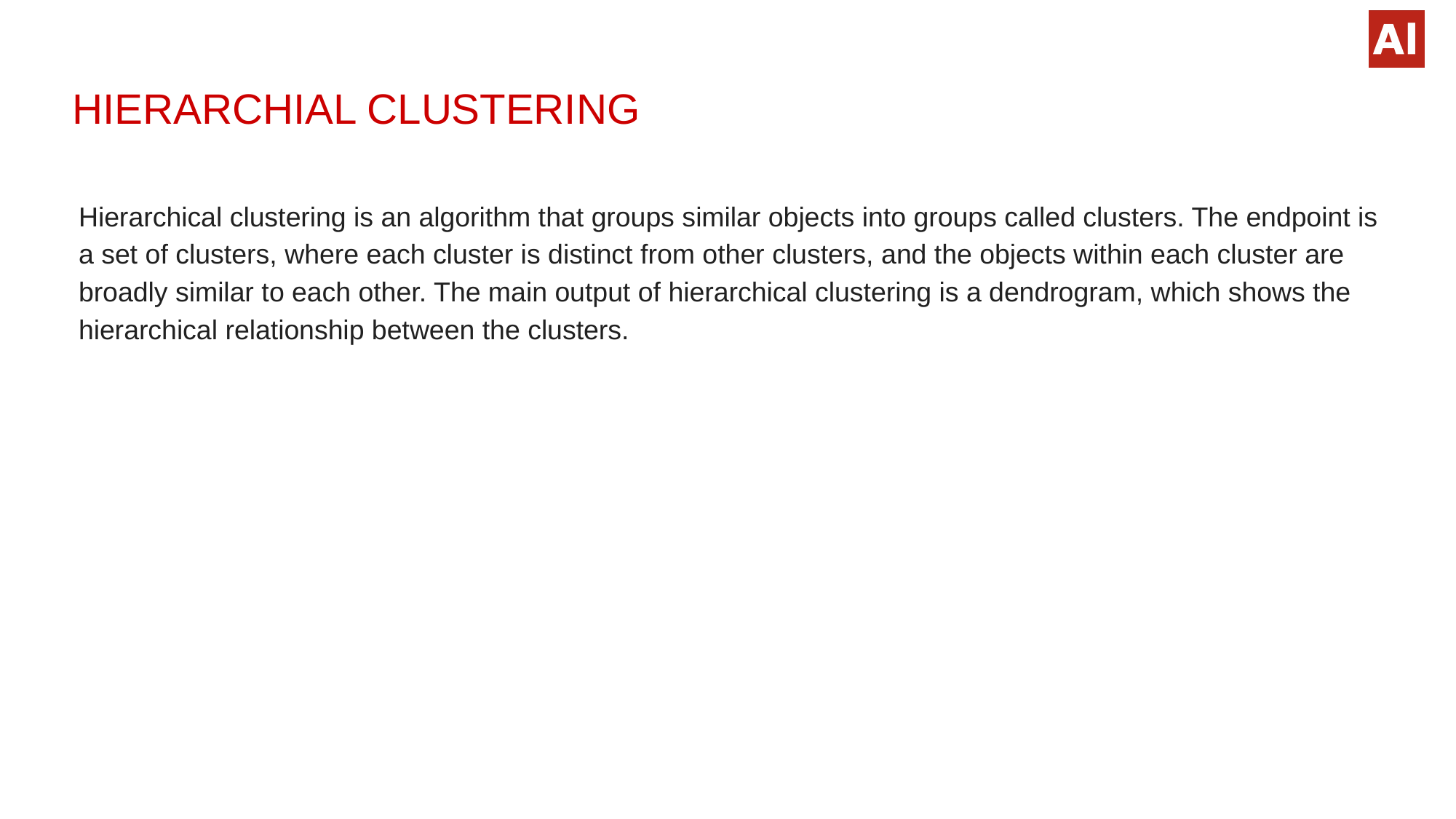

# HIERARCHIAL CLUSTERING
Hierarchical clustering is an algorithm that groups similar objects into groups called clusters. The endpoint is a set of clusters, where each cluster is distinct from other clusters, and the objects within each cluster are broadly similar to each other. The main output of hierarchical clustering is a dendrogram, which shows the hierarchical relationship between the clusters.